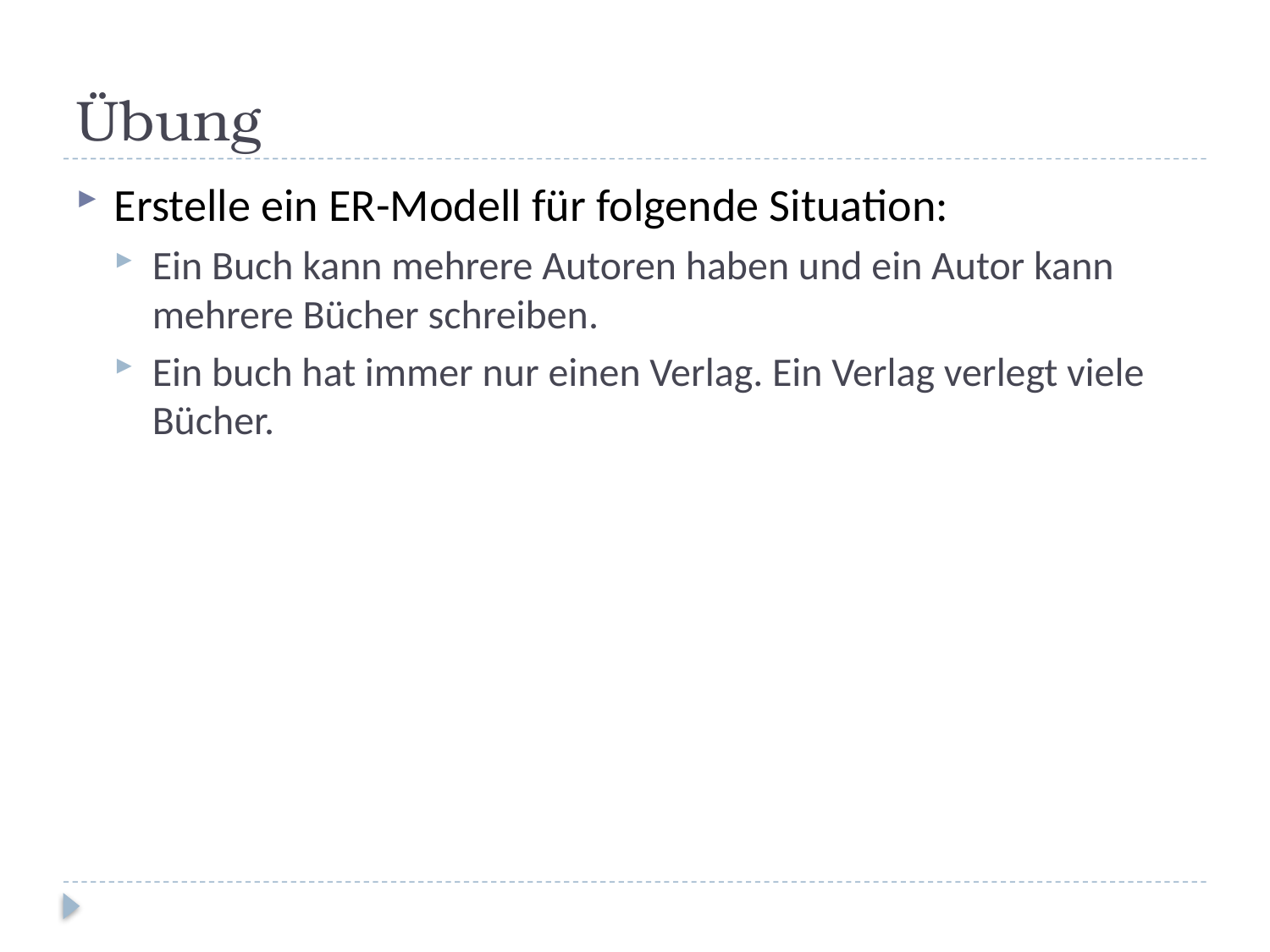

# Übung
Erstelle ein ER-Modell für folgende Situation:
Ein Buch kann mehrere Autoren haben und ein Autor kann mehrere Bücher schreiben.
Ein buch hat immer nur einen Verlag. Ein Verlag verlegt viele Bücher.